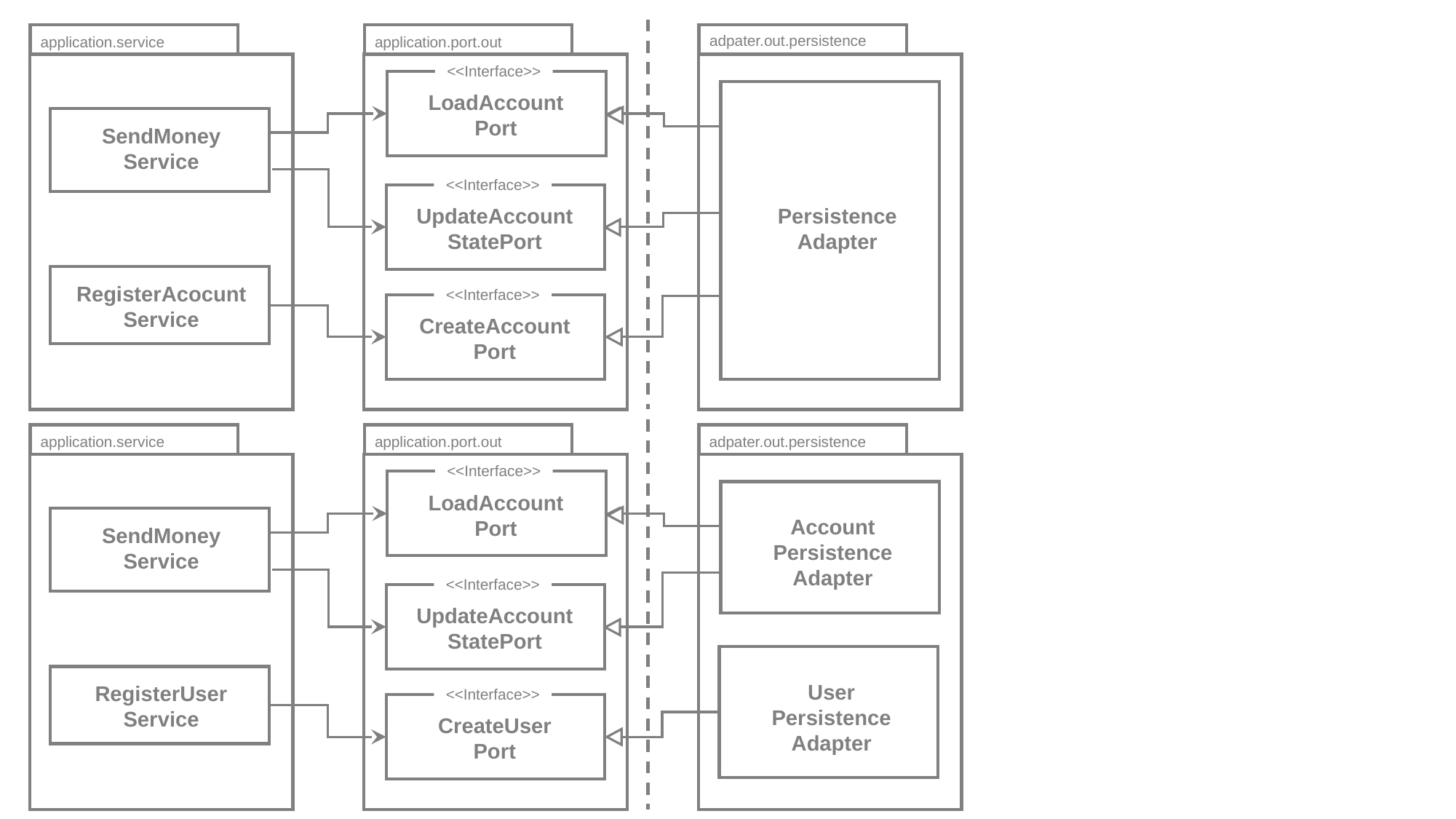

adpater.out.persistence
application.service
application.port.out

<<Interface>>

LoadAccount
Port

SendMoney
Service
<<Interface>>

UpdateAccount
StatePort
Persistence
Adapter

RegisterAcocunt
Service
<<Interface>>

CreateAccount
Port

application.service
application.port.out
adpater.out.persistence

<<Interface>>

LoadAccount
Port

Account
Persistence
Adapter
SendMoney
Service
<<Interface>>

UpdateAccount
StatePort

User
Persistence
Adapter
RegisterUser
Service
<<Interface>>

CreateUser
Port